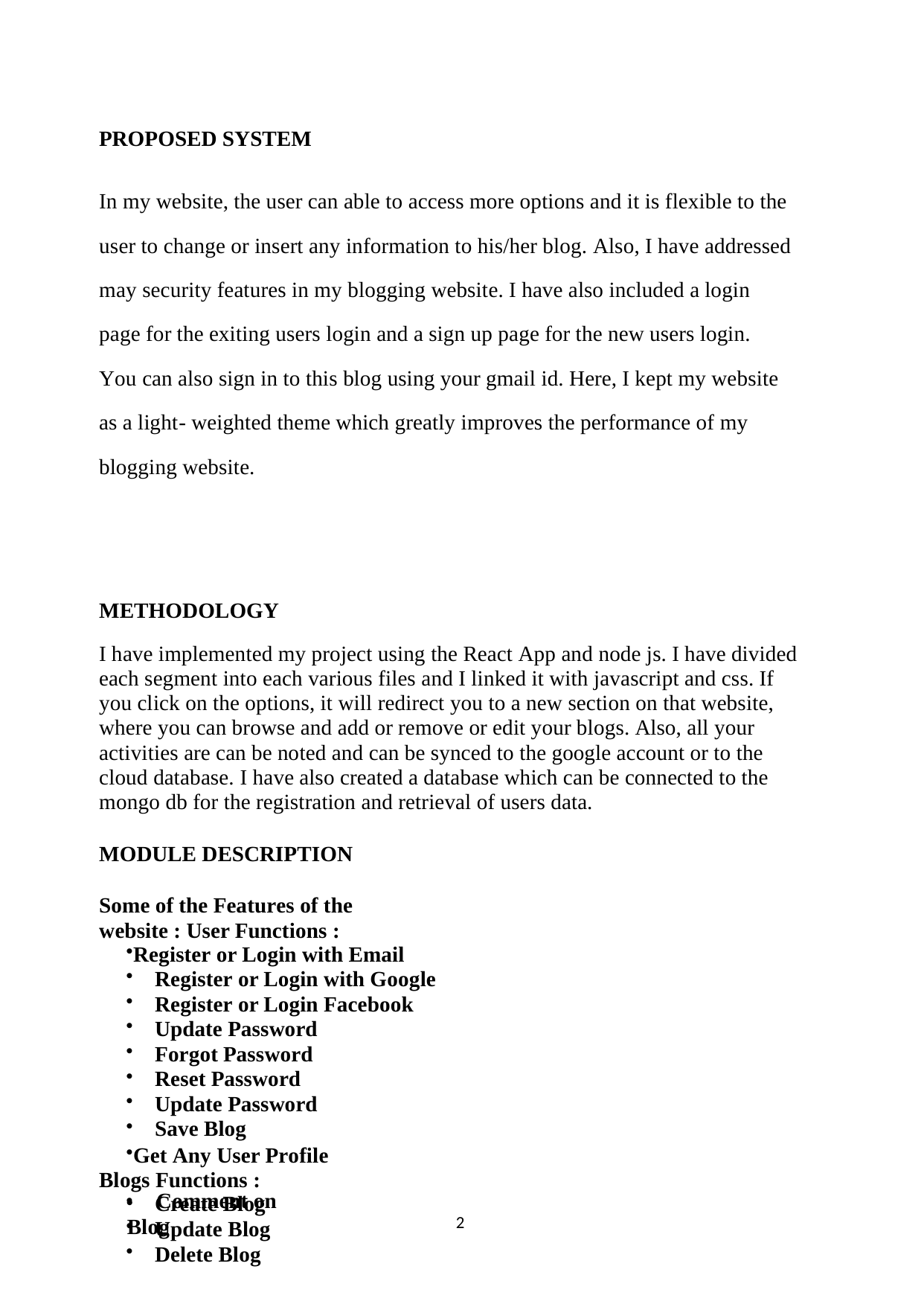

PROPOSED SYSTEM
In my website, the user can able to access more options and it is flexible to the user to change or insert any information to his/her blog. Also, I have addressed may security features in my blogging website. I have also included a login page for the exiting users login and a sign up page for the new users login. You can also sign in to this blog using your gmail id. Here, I kept my website as a light- weighted theme which greatly improves the performance of my blogging website.

METHODOLOGY
I have implemented my project using the React App and node js. I have divided each segment into each various files and I linked it with javascript and css. If you click on the options, it will redirect you to a new section on that website, where you can browse and add or remove or edit your blogs. Also, all your activities are can be noted and can be synced to the google account or to the cloud database. I have also created a database which can be connected to the mongo db for the registration and retrieval of users data.

MODULE DESCRIPTION

Some of the Features of the website : User Functions :
Register or Login with Email
Register or Login with Google
Register or Login Facebook
Update Password
Forgot Password
Reset Password
Update Password
Save Blog
Get Any User Profile Blogs Functions :
Create Blog
Update Blog
Delete Blog
•	Comment on Blog
2